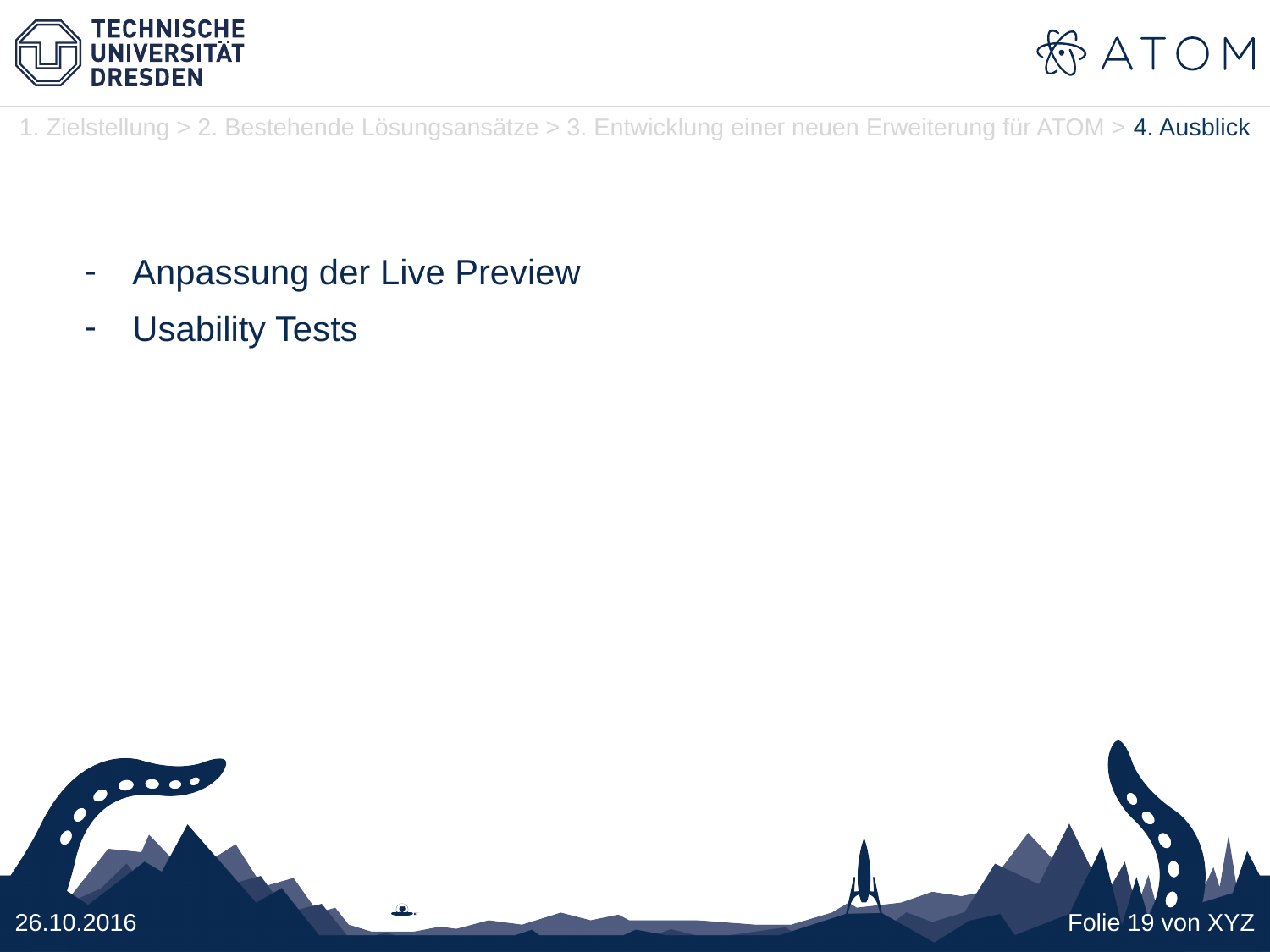

Anpassung der Live Preview
Usability Tests

26.10.2016
Folie 19 von XYZ